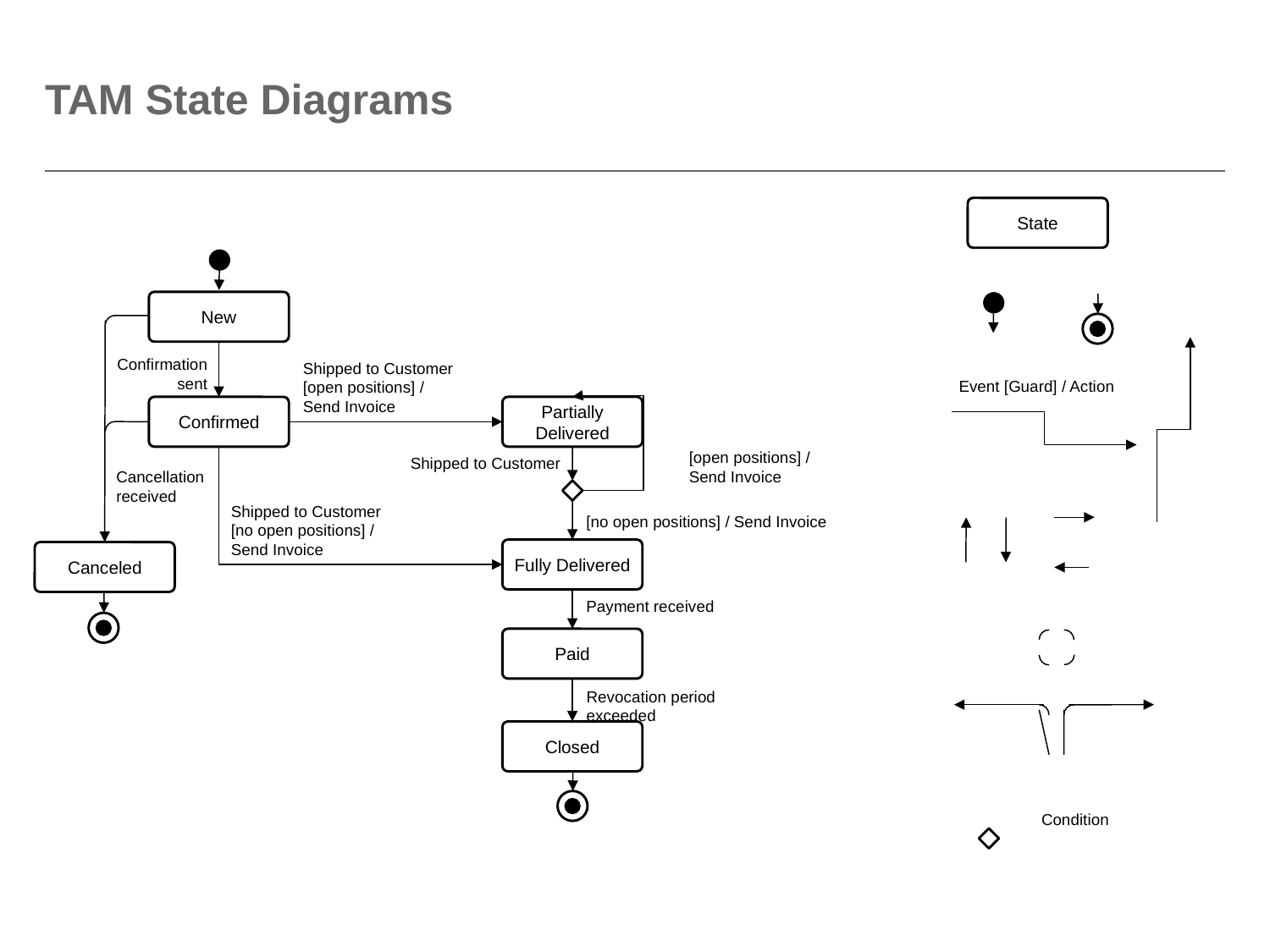

# TAM State Diagrams
State

New

Confirmation sent
Shipped to Customer [open positions] / Send Invoice
Event [Guard] / Action
Confirmed
Partially Delivered

[open positions] / Send Invoice
Shipped to Customer
Cancellation received

Shipped to Customer [no open positions] / Send Invoice
[no open positions] / Send Invoice
Fully Delivered
Canceled
Payment received

Paid

Revocation period exceeded

Closed

Condition